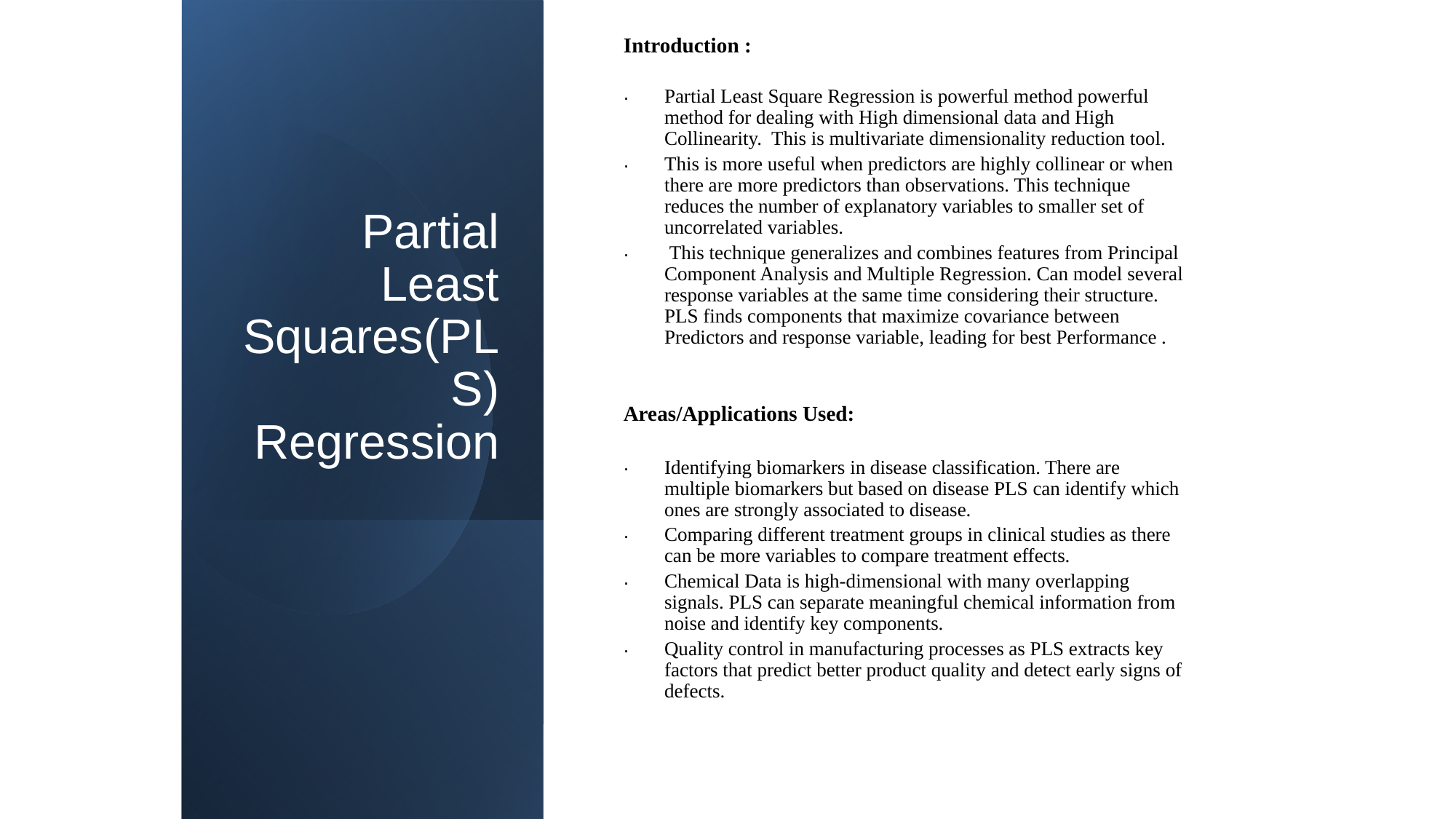

Introduction :

Partial Least Square Regression is powerful method powerful method for dealing with High dimensional data and High Collinearity.  This is multivariate dimensionality reduction tool.
This is more useful when predictors are highly collinear or when there are more predictors than observations. This technique reduces the number of explanatory variables to smaller set of uncorrelated variables.
 This technique generalizes and combines features from Principal Component Analysis and Multiple Regression. Can model several response variables at the same time considering their structure. PLS finds components that maximize covariance between Predictors and response variable, leading for best Performance .

Areas/Applications Used:

Identifying biomarkers in disease classification. There are multiple biomarkers but based on disease PLS can identify which ones are strongly associated to disease.
Comparing different treatment groups in clinical studies as there can be more variables to compare treatment effects.
Chemical Data is high-dimensional with many overlapping signals. PLS can separate meaningful chemical information from noise and identify key components.
Quality control in manufacturing processes as PLS extracts key factors that predict better product quality and detect early signs of defects.

# Partial Least Squares(PLS) Regression